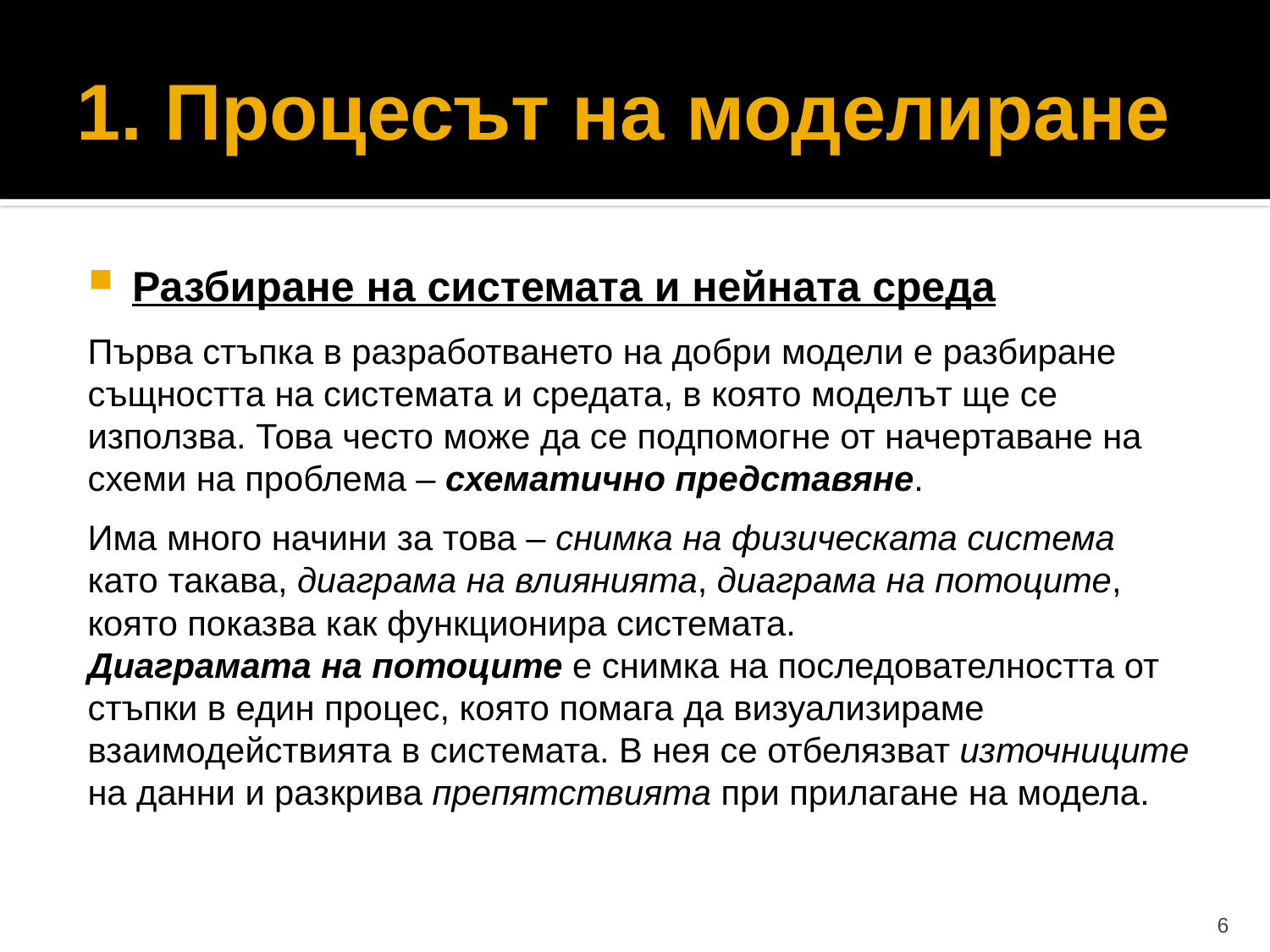

# 1. Процесът на моделиране
Разбиране на системата и нейната среда

Първа стъпка в разработването на добри модели е разбиране същността на системата и средата, в която моделът ще се използва. Това често може да се подпомогне от начертаване на схеми на проблема – схематично представяне.

Има много начини за това – снимка на физическата система като такава, диаграма на влиянията, диаграма на потоците, която показва как функционира системата.
Диаграмата на потоците е снимка на последователността от стъпки в един процес, която помага да визуализираме взаимодействията в системата. В нея се отбелязват източниците на данни и разкрива препятствията при прилагане на модела.
6